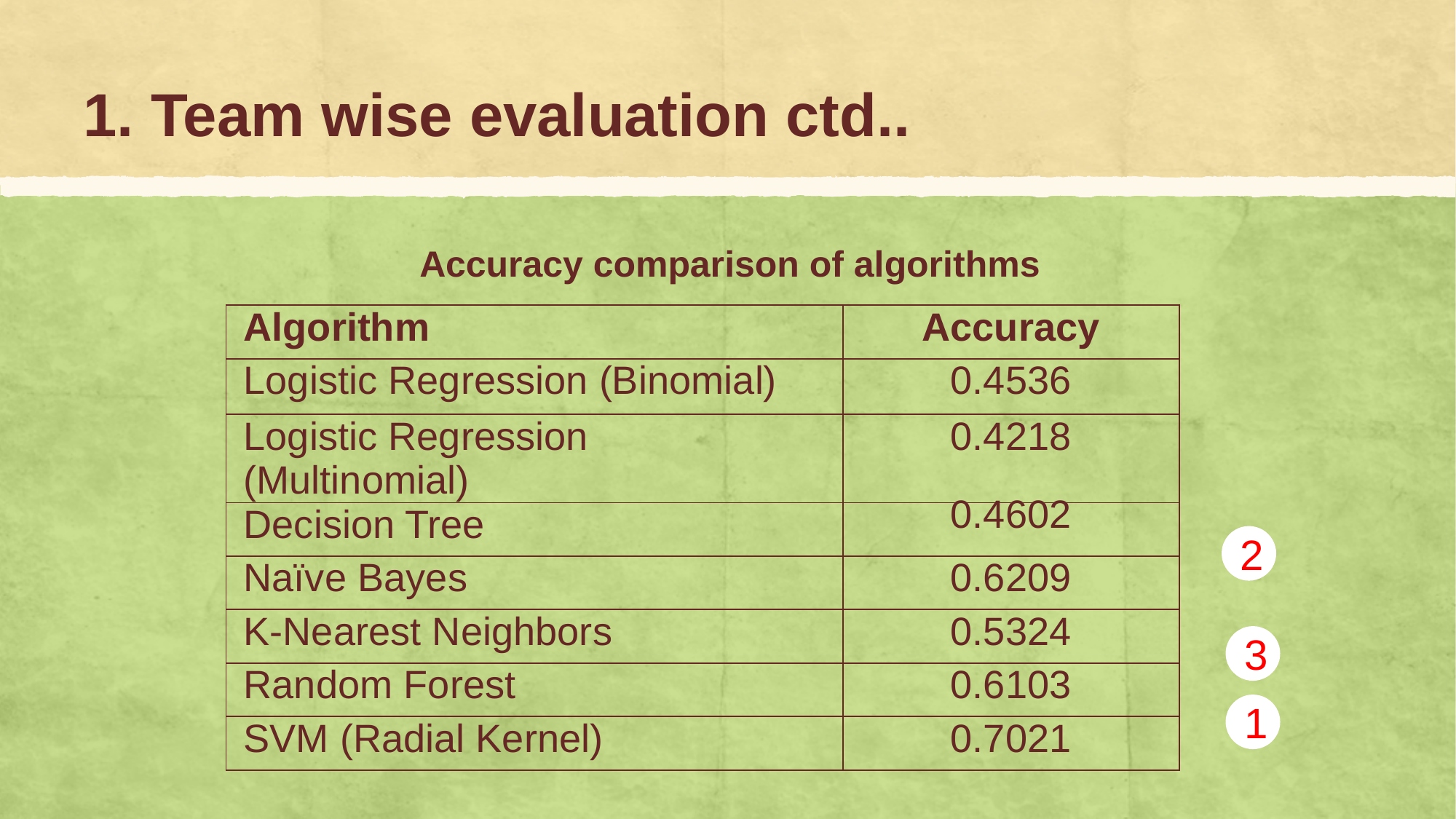

# 1. Team wise evaluation ctd..

Accuracy comparison of algorithms
| Algorithm | Accuracy |
| --- | --- |
| Logistic Regression (Binomial) | 0.4536 |
| Logistic Regression (Multinomial) | 0.4218 |
| Decision Tree | 0.4602 |
| Naïve Bayes | 0.6209 |
| K-Nearest Neighbors | 0.5324 |
| Random Forest | 0.6103 |
| SVM (Radial Kernel) | 0.7021 |
2
3
1